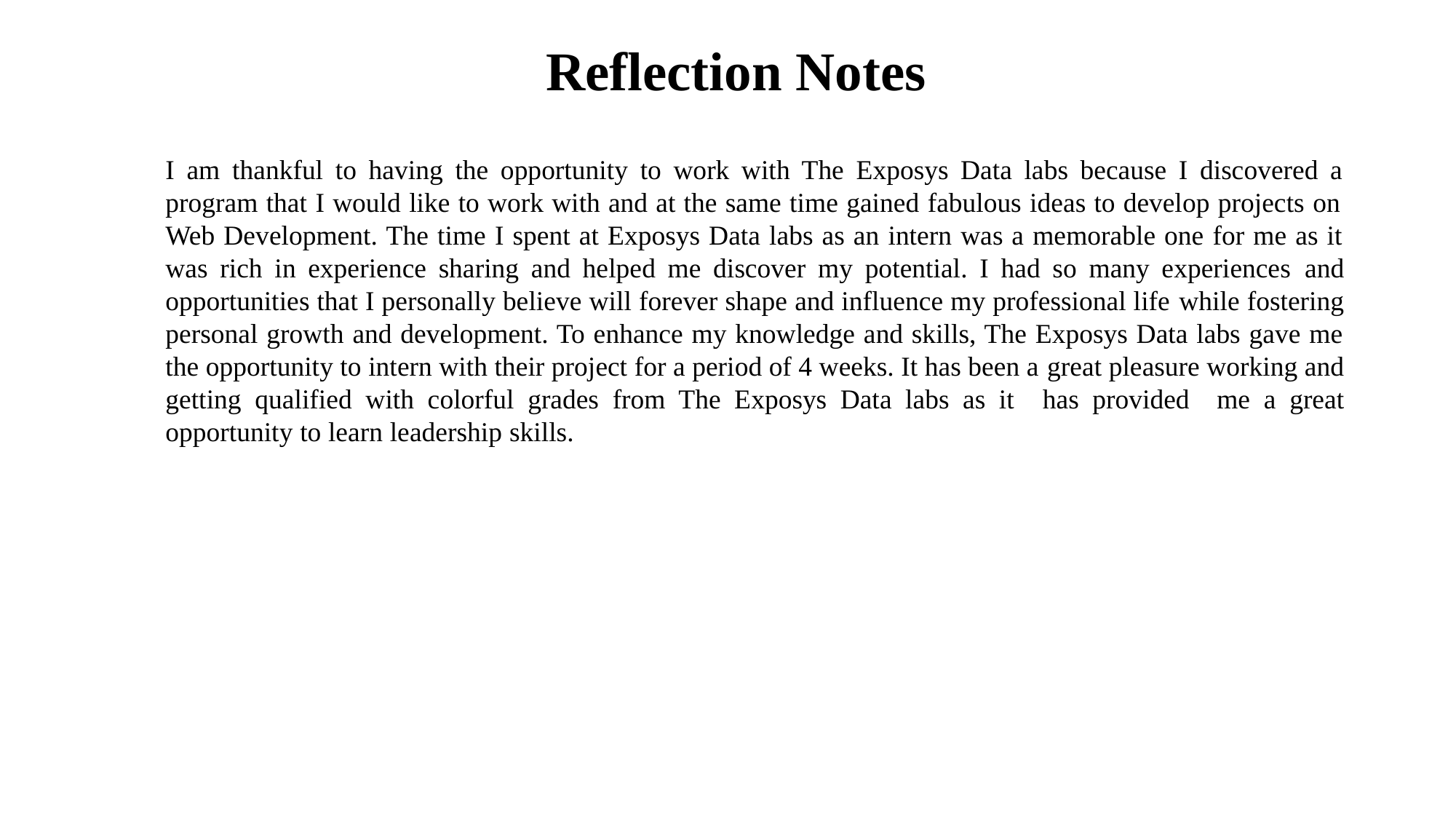

# Reflection Notes
I am thankful to having the opportunity to work with The Exposys Data labs because I discovered a program that I would like to work with and at the same time gained fabulous ideas to develop projects on  Web Development. The time I spent at Exposys Data labs as an intern was a memorable one for me as it was rich in experience sharing and helped me discover my potential. I had so many experiences and opportunities that I personally believe will forever shape and influence my professional life while fostering personal growth and development. To enhance my knowledge and skills, The Exposys Data labs gave me the opportunity to intern with their project for a period of 4 weeks. It has been a great pleasure working and getting qualified with colorful grades from The Exposys Data labs as it  has provided  me a great opportunity to learn leadership skills.